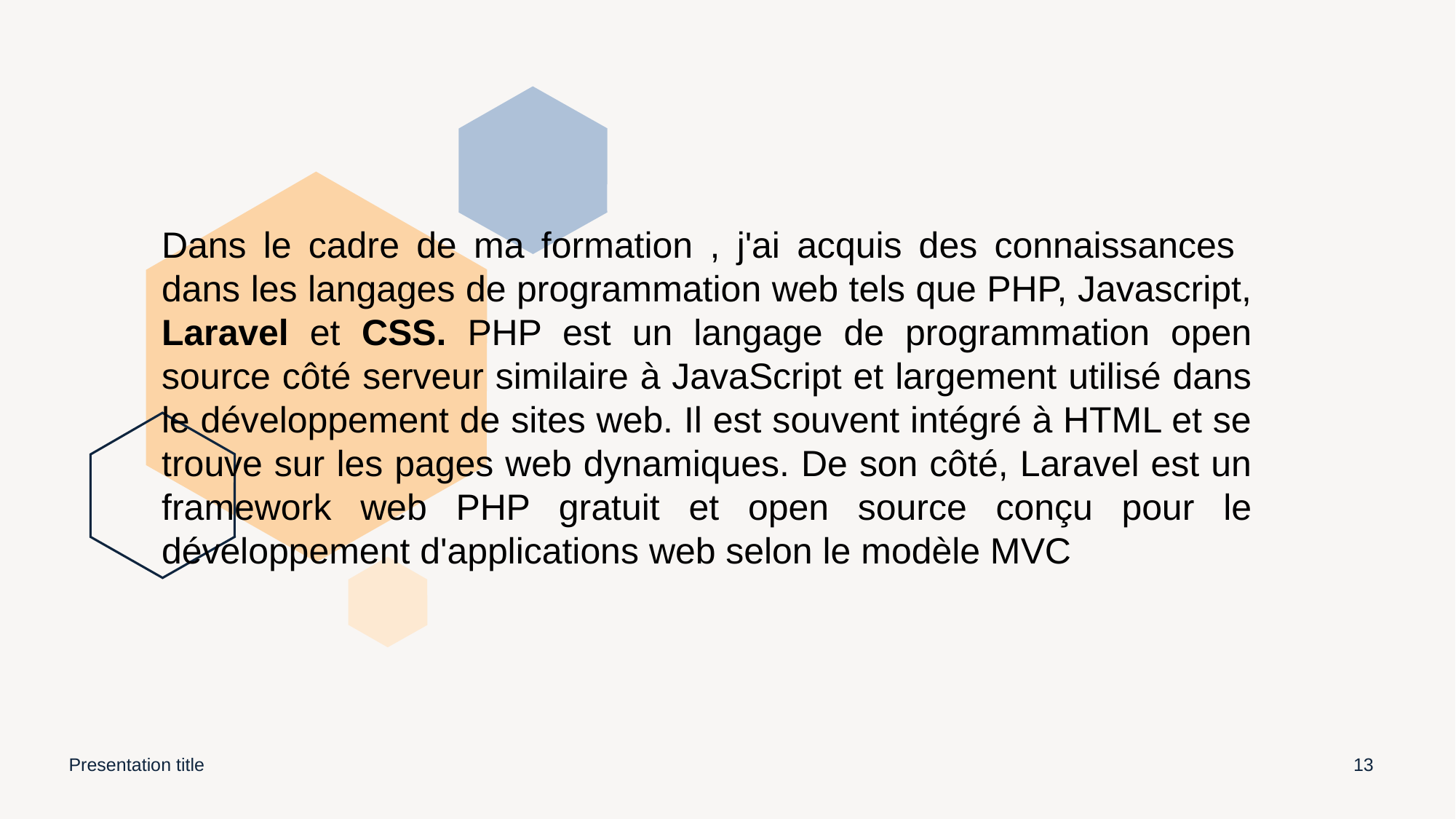

Dans le cadre de ma formation , j'ai acquis des connaissances  dans les langages de programmation web tels que PHP, Javascript, Laravel et CSS. PHP est un langage de programmation open source côté serveur similaire à JavaScript et largement utilisé dans le développement de sites web. Il est souvent intégré à HTML et se trouve sur les pages web dynamiques. De son côté, Laravel est un framework web PHP gratuit et open source conçu pour le développement d'applications web selon le modèle MVC
Presentation title
13